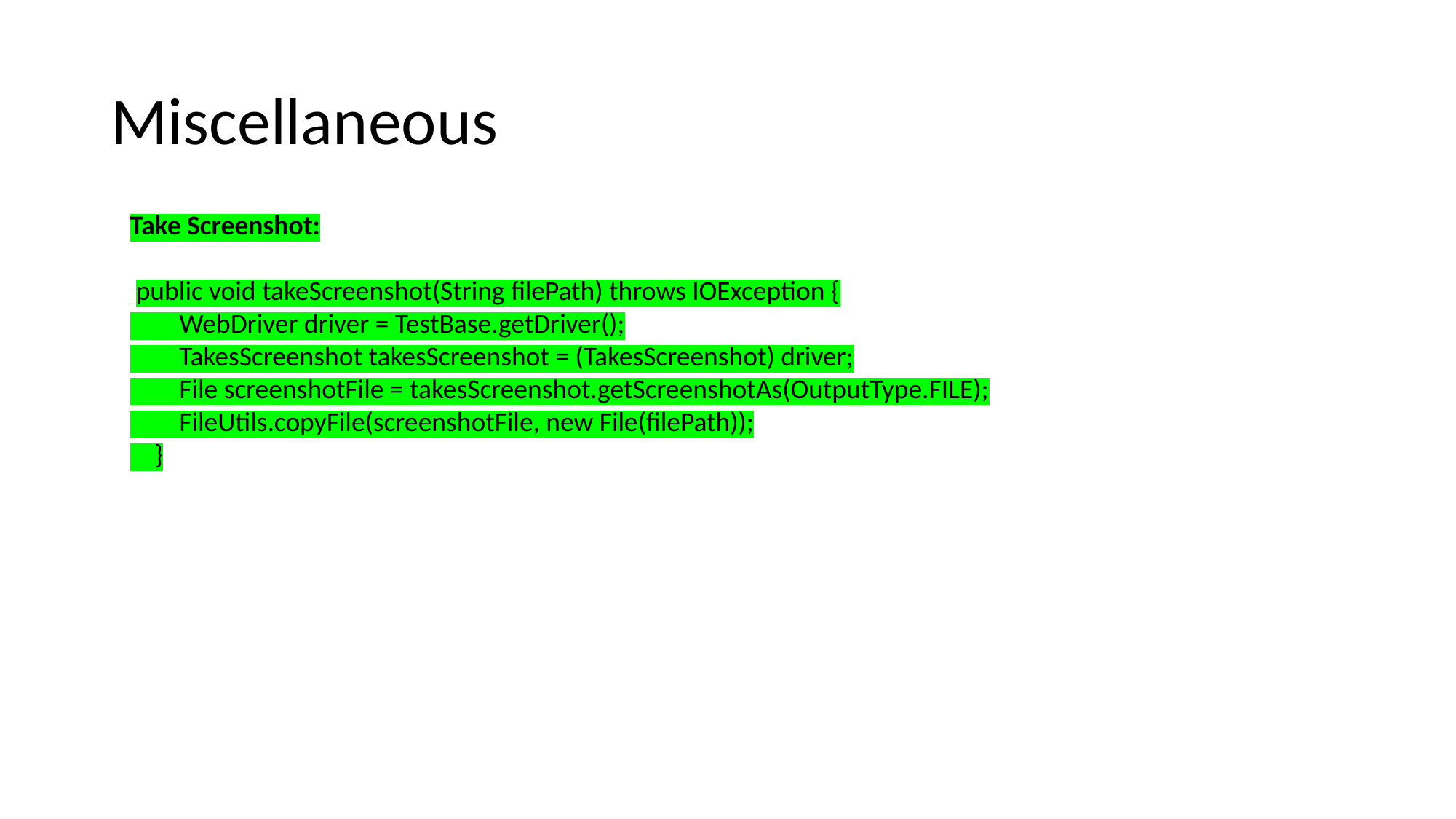

# Miscellaneous
Take Screenshot:

 public void takeScreenshot(String filePath) throws IOException {
        WebDriver driver = TestBase.getDriver();
        TakesScreenshot takesScreenshot = (TakesScreenshot) driver;
        File screenshotFile = takesScreenshot.getScreenshotAs(OutputType.FILE);
        FileUtils.copyFile(screenshotFile, new File(filePath));
    }